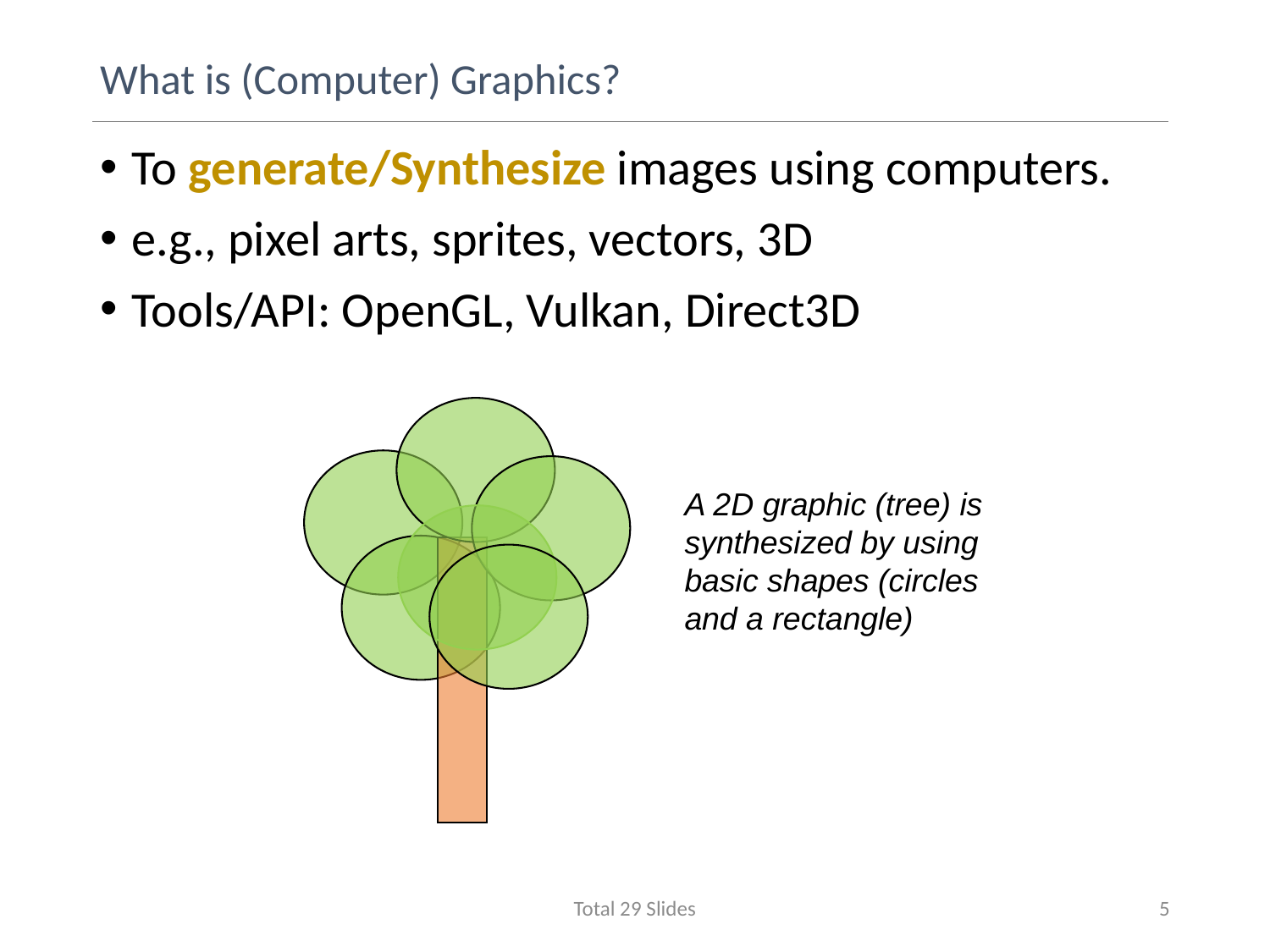

# What is (Computer) Graphics?
To generate/Synthesize images using computers.
e.g., pixel arts, sprites, vectors, 3D
Tools/API: OpenGL, Vulkan, Direct3D

A 2D graphic (tree) is synthesized by using basic shapes (circles and a rectangle)
Total 29 Slides
5